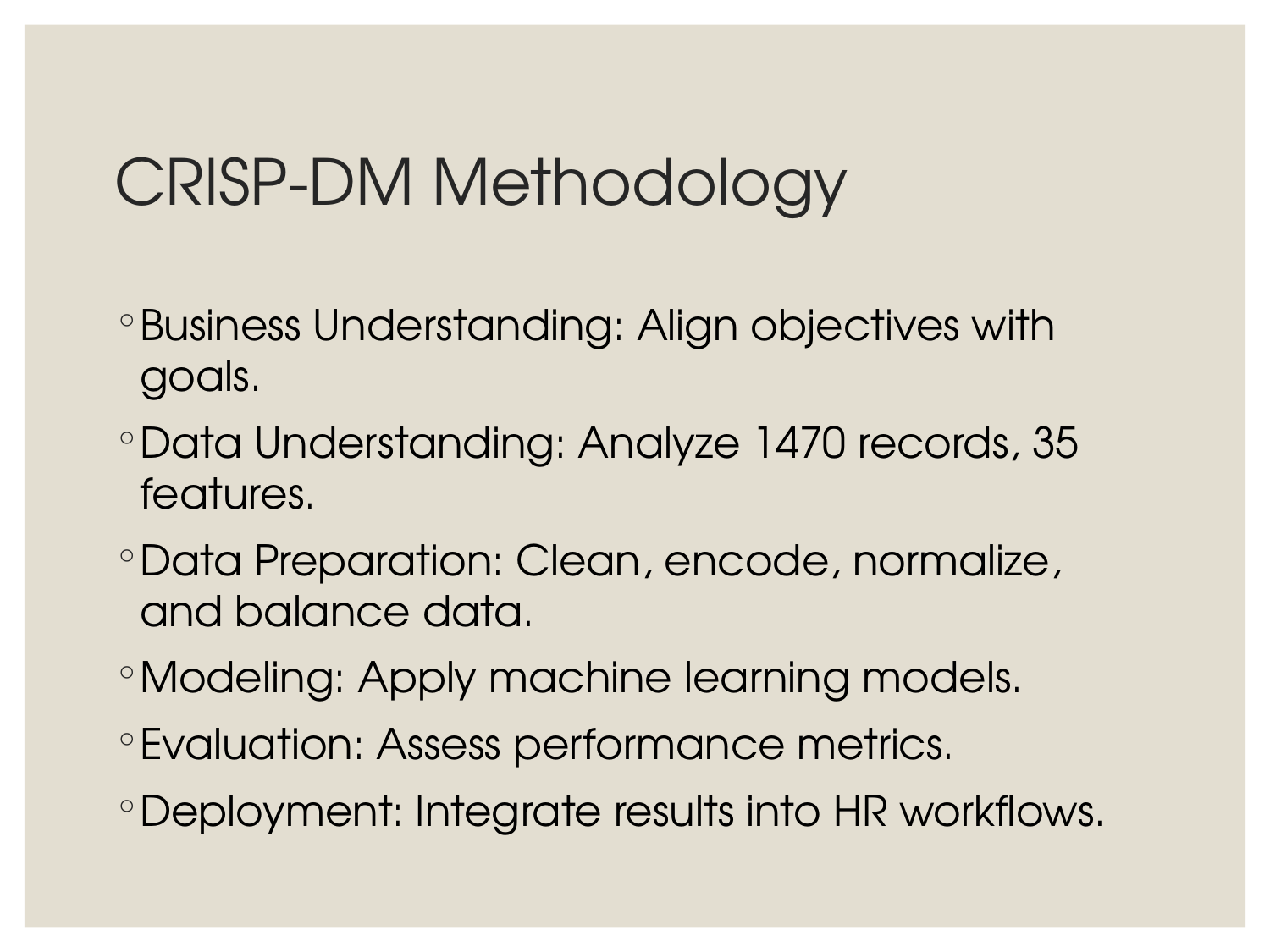

# CRISP-DM Methodology
Business Understanding: Align objectives with goals.
Data Understanding: Analyze 1470 records, 35 features.
Data Preparation: Clean, encode, normalize, and balance data.
Modeling: Apply machine learning models.
Evaluation: Assess performance metrics.
Deployment: Integrate results into HR workflows.